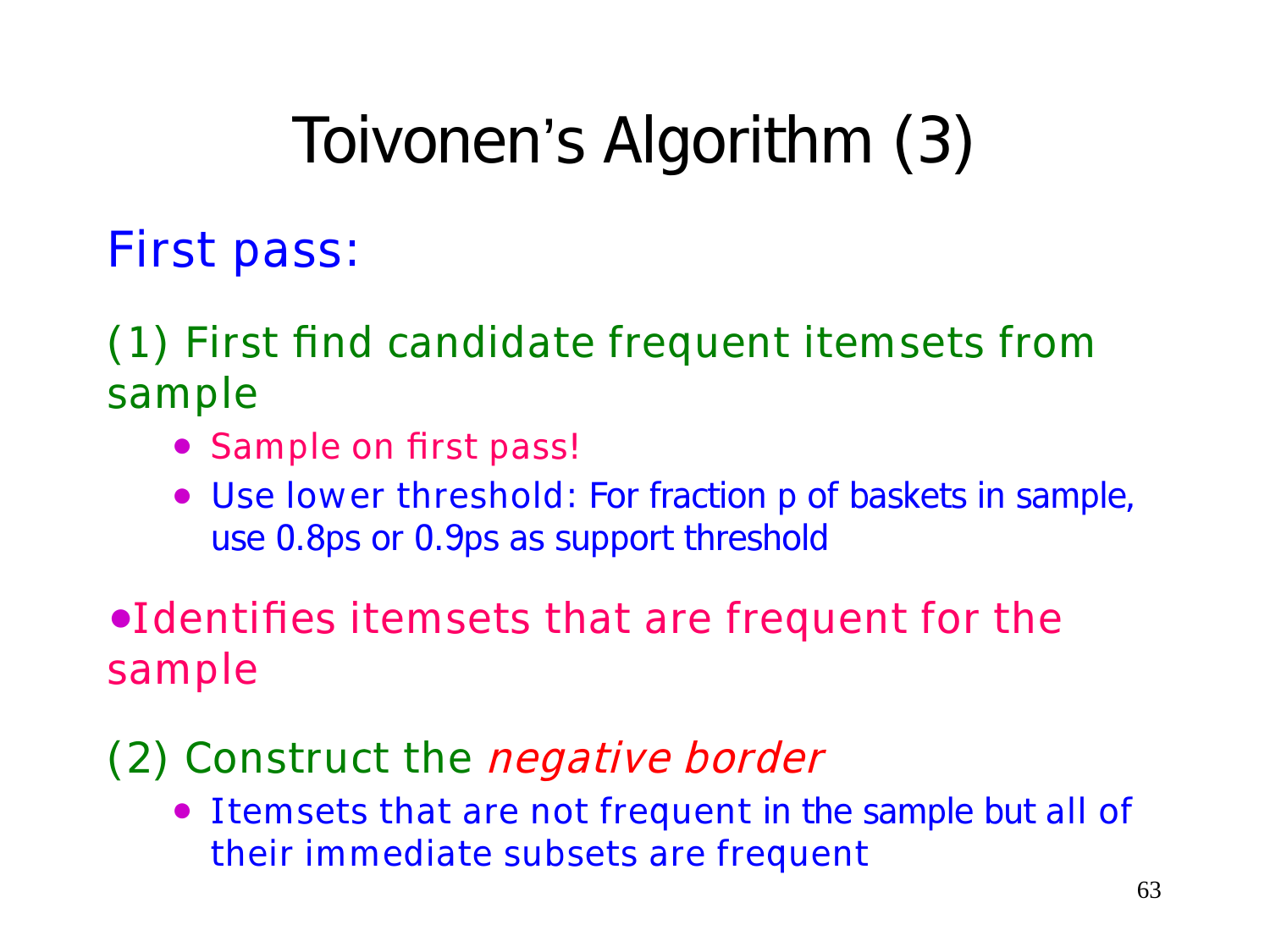

# Toivonen’s Algorithm (3)
First pass:

(1) First find candidate frequent itemsets from sample
Sample on first pass!
Use lower threshold: For fraction p of baskets in sample, use 0.8ps or 0.9ps as support threshold

Identifies itemsets that are frequent for the sample

(2) Construct the negative border
Itemsets that are not frequent in the sample but all of their immediate subsets are frequent

63